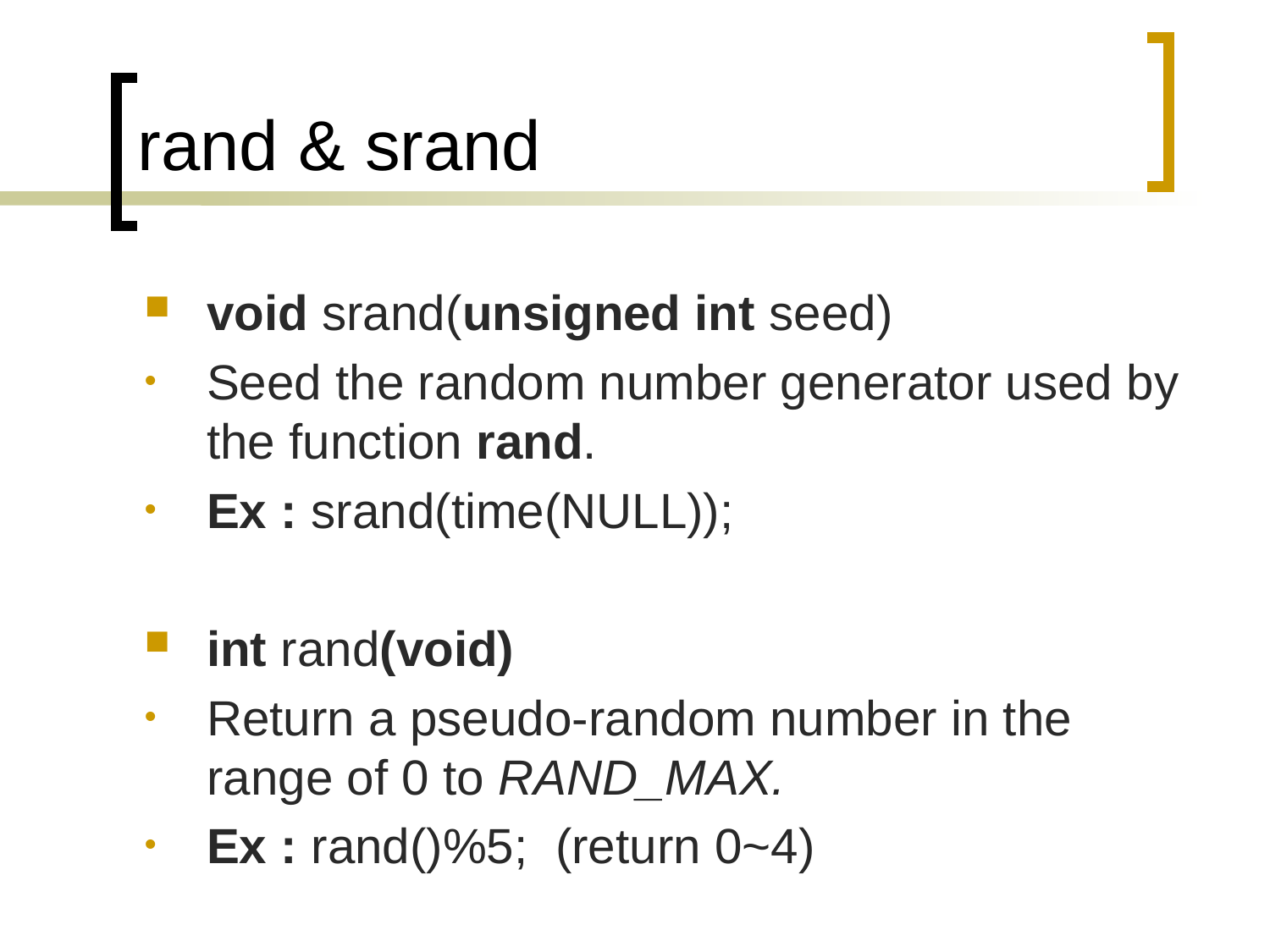

# rand & srand
void srand(unsigned int seed)
Seed the random number generator used by the function rand.
Ex : srand(time(NULL));

int rand(void)
Return a pseudo-random number in the range of 0 to RAND_MAX.
Ex : rand()%5;  (return 0~4)